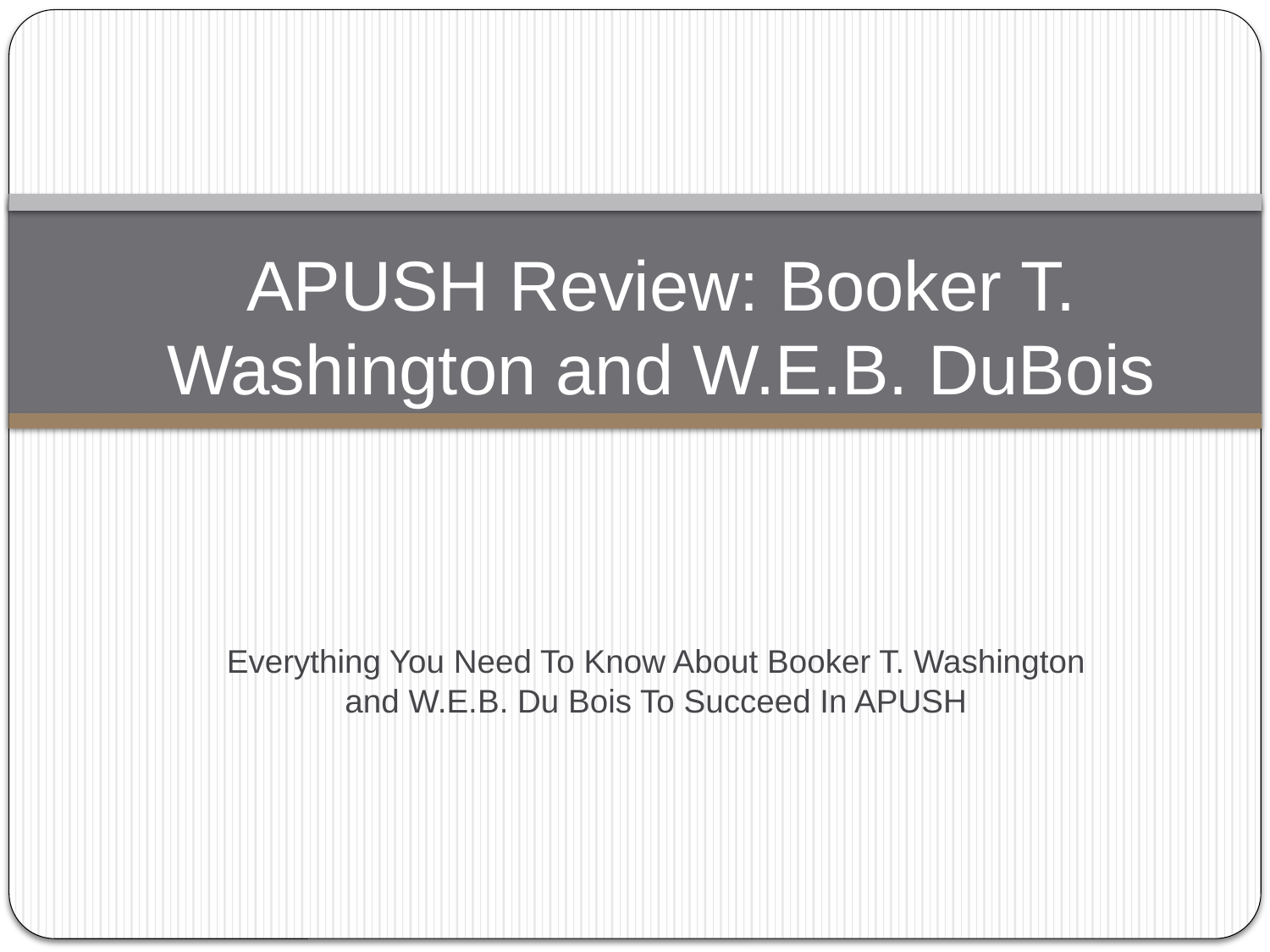

# APUSH Review: Booker T. Washington and W.E.B. DuBois
Everything You Need To Know About Booker T. Washington and W.E.B. Du Bois To Succeed In APUSH